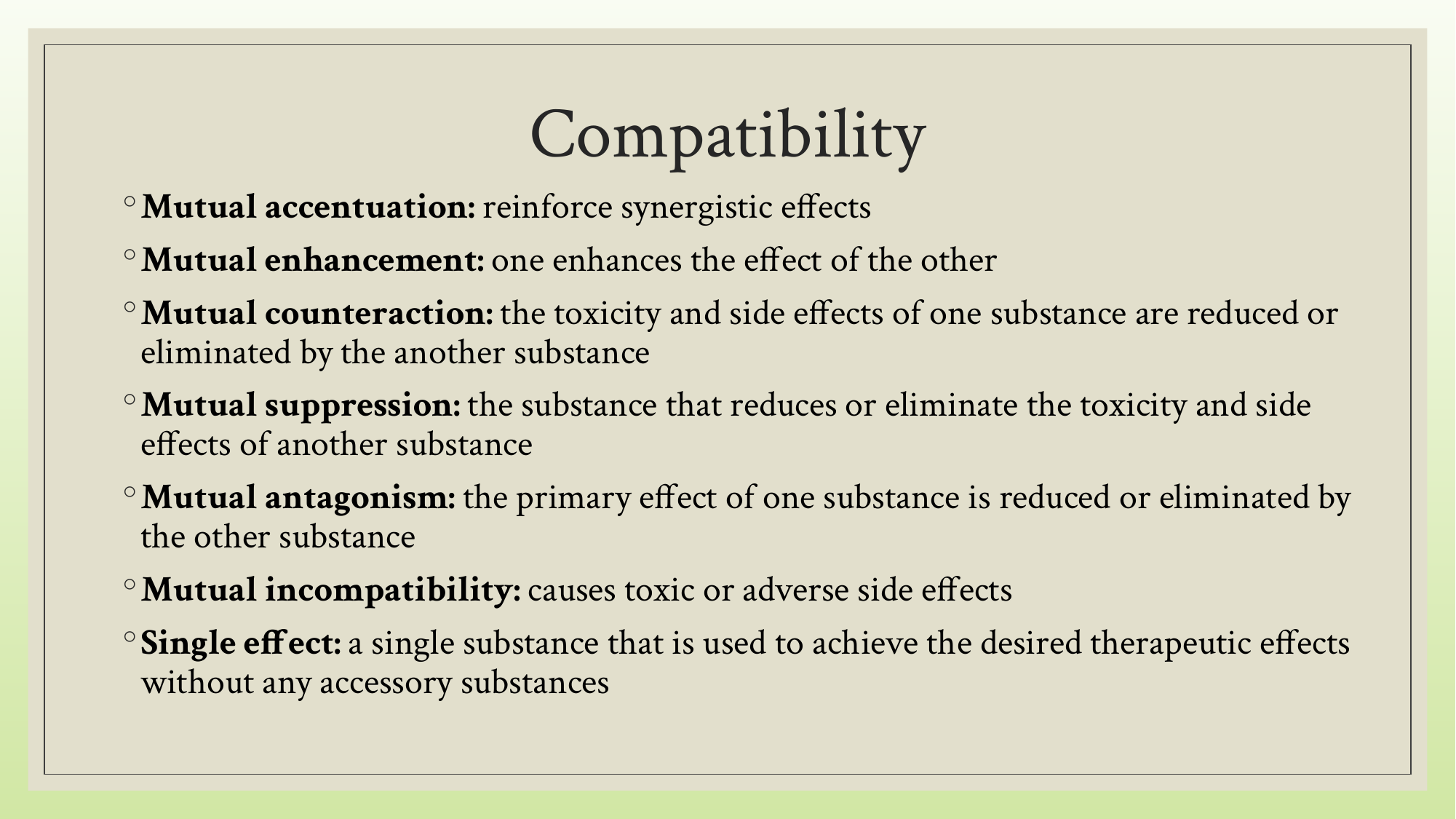

# Compatibility
Mutual accentuation: reinforce synergistic effects
Mutual enhancement: one enhances the effect of the other
Mutual counteraction: the toxicity and side effects of one substance are reduced or eliminated by the another substance
Mutual suppression: the substance that reduces or eliminate the toxicity and side effects of another substance
Mutual antagonism: the primary effect of one substance is reduced or eliminated by the other substance
Mutual incompatibility: causes toxic or adverse side effects
Single effect: a single substance that is used to achieve the desired therapeutic effects without any accessory substances